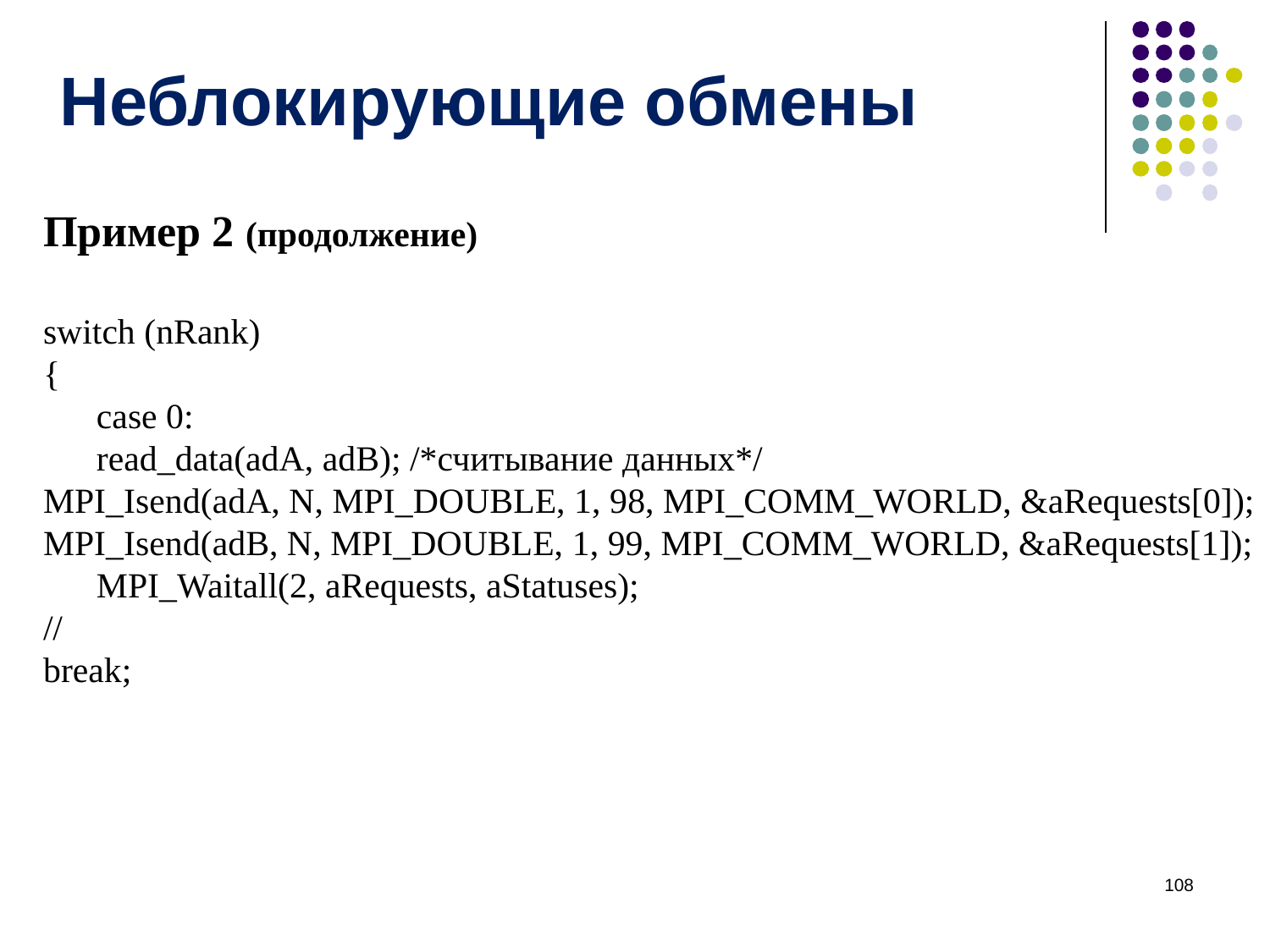

# Неблокирующие обмены
Пример 2 (продолжение)

switch (nRank)
{
      case 0:
      read_data(adA, adB); /*считывание данных*/
MPI_Isend(adA, N, MPI_DOUBLE, 1, 98, MPI_COMM_WORLD, &aRequests[0]);
MPI_Isend(adB, N, MPI_DOUBLE, 1, 99, MPI_COMM_WORLD, &aRequests[1]);
      MPI_Waitall(2, aRequests, aStatuses);
//
break;
108